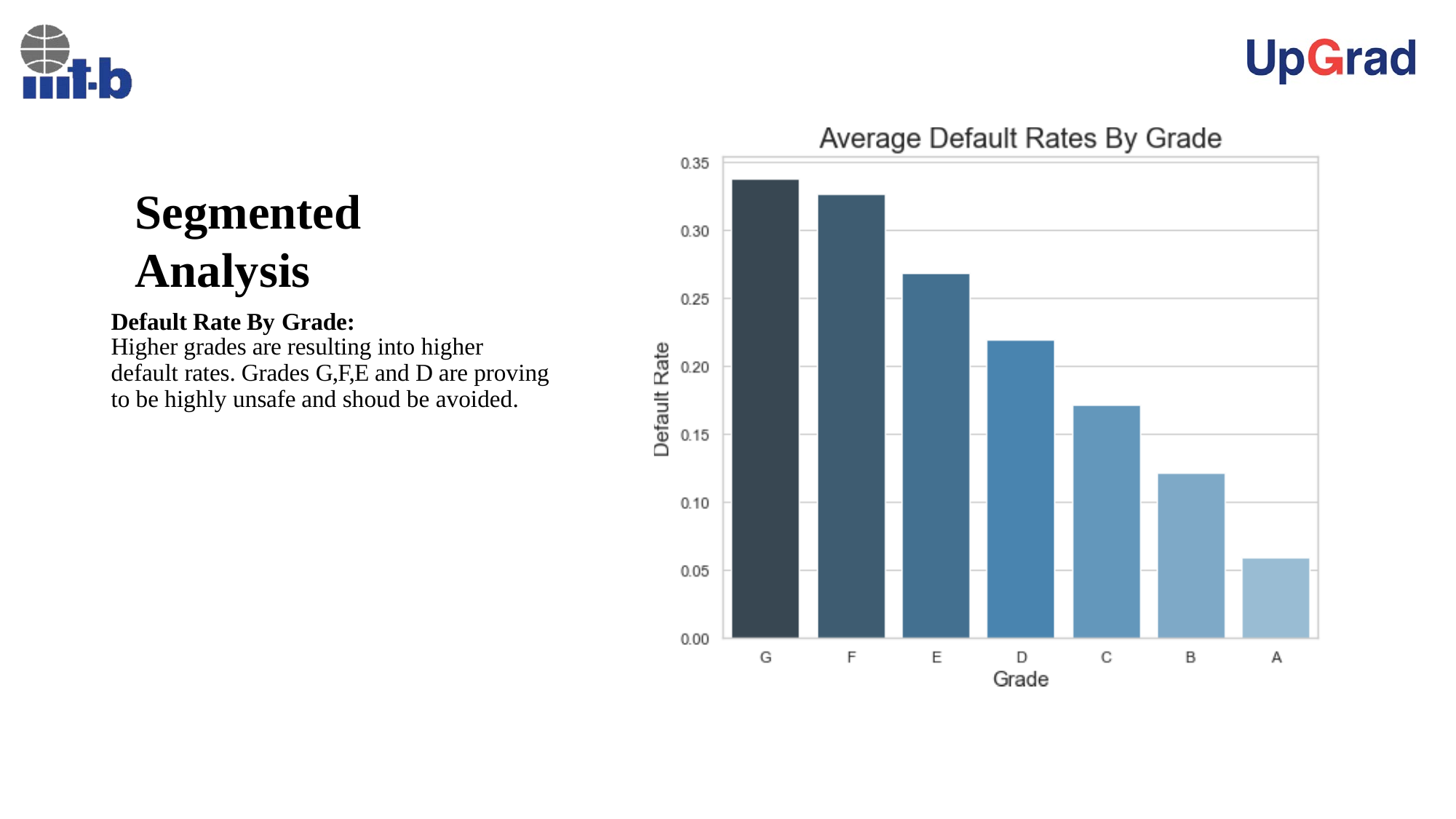

Segmented Analysis
Default Rate By Grade:
Higher grades are resulting into higher  default rates. Grades G,F,E and D are proving  to be highly unsafe and shoud be avoided.